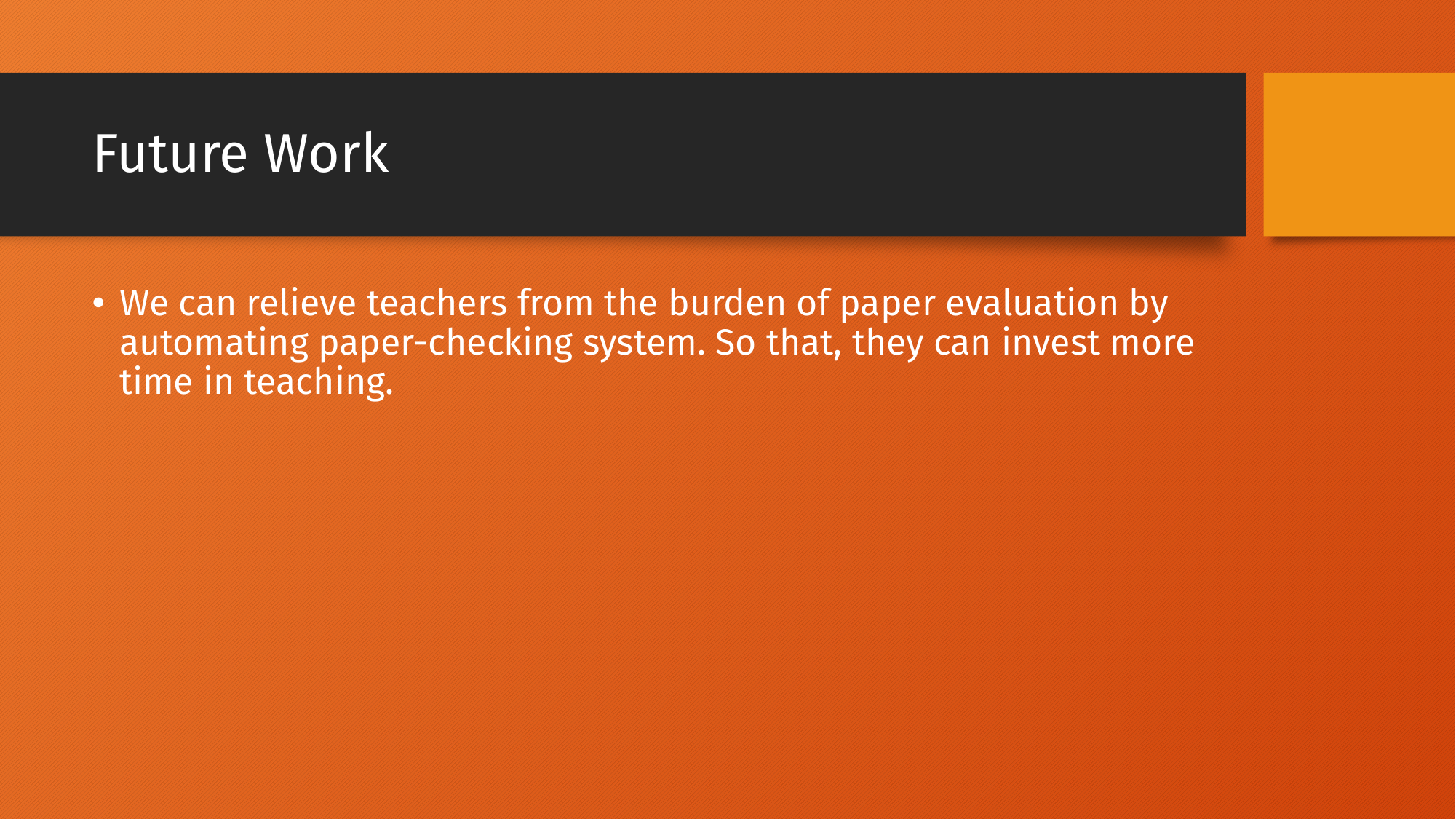

# Future Work
We can relieve teachers from the burden of paper evaluation by automating paper-checking system. So that, they can invest more time in teaching.